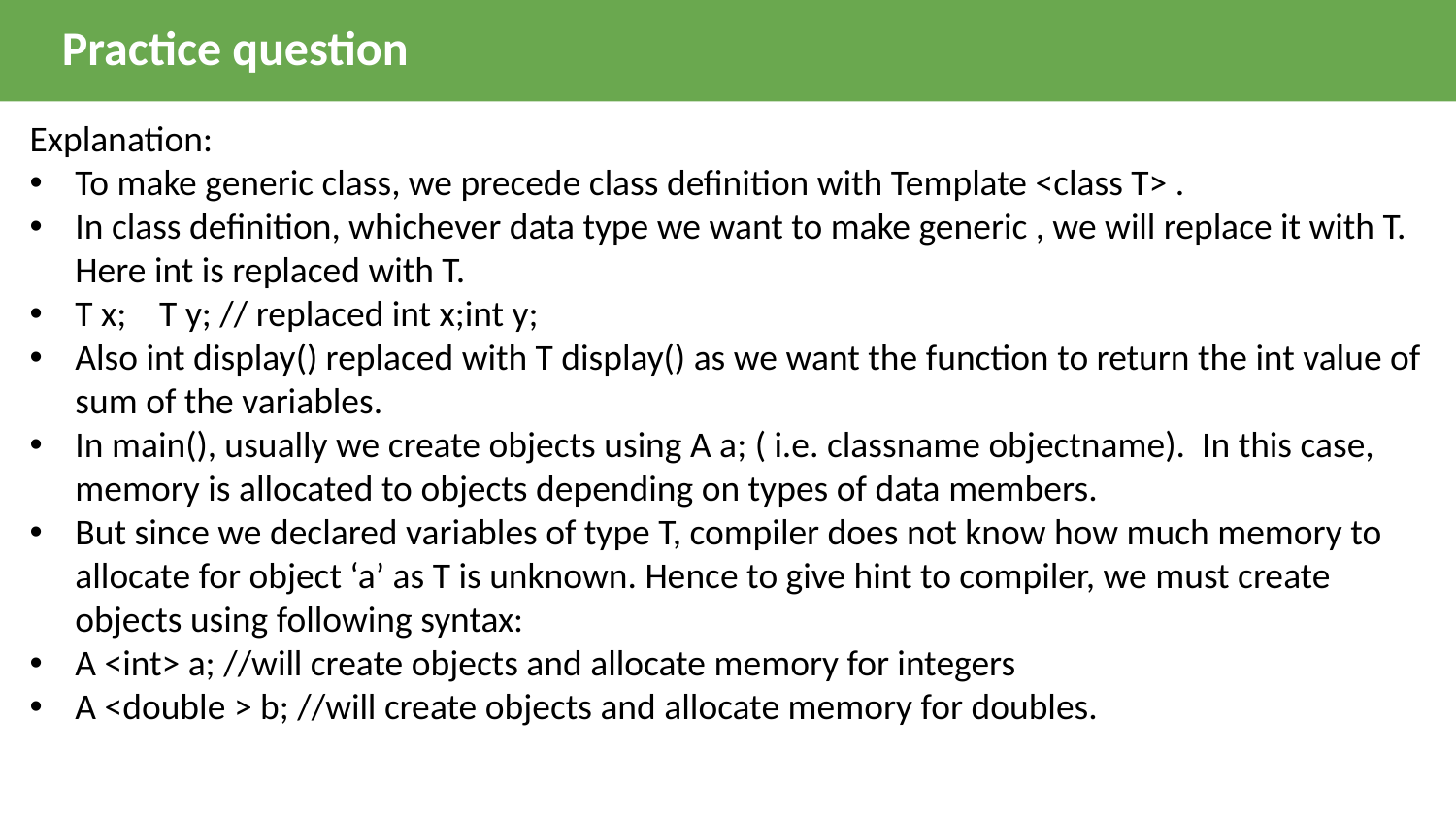

Practice question
Explanation:
To make generic class, we precede class definition with Template <class T> .
In class definition, whichever data type we want to make generic , we will replace it with T. Here int is replaced with T.
T x;    T y; // replaced int x;int y;
Also int display() replaced with T display() as we want the function to return the int value of sum of the variables.
In main(), usually we create objects using A a; ( i.e. classname objectname).  In this case, memory is allocated to objects depending on types of data members.
But since we declared variables of type T, compiler does not know how much memory to allocate for object ‘a’ as T is unknown. Hence to give hint to compiler, we must create objects using following syntax:
A <int> a; //will create objects and allocate memory for integers
A <double > b; //will create objects and allocate memory for doubles.